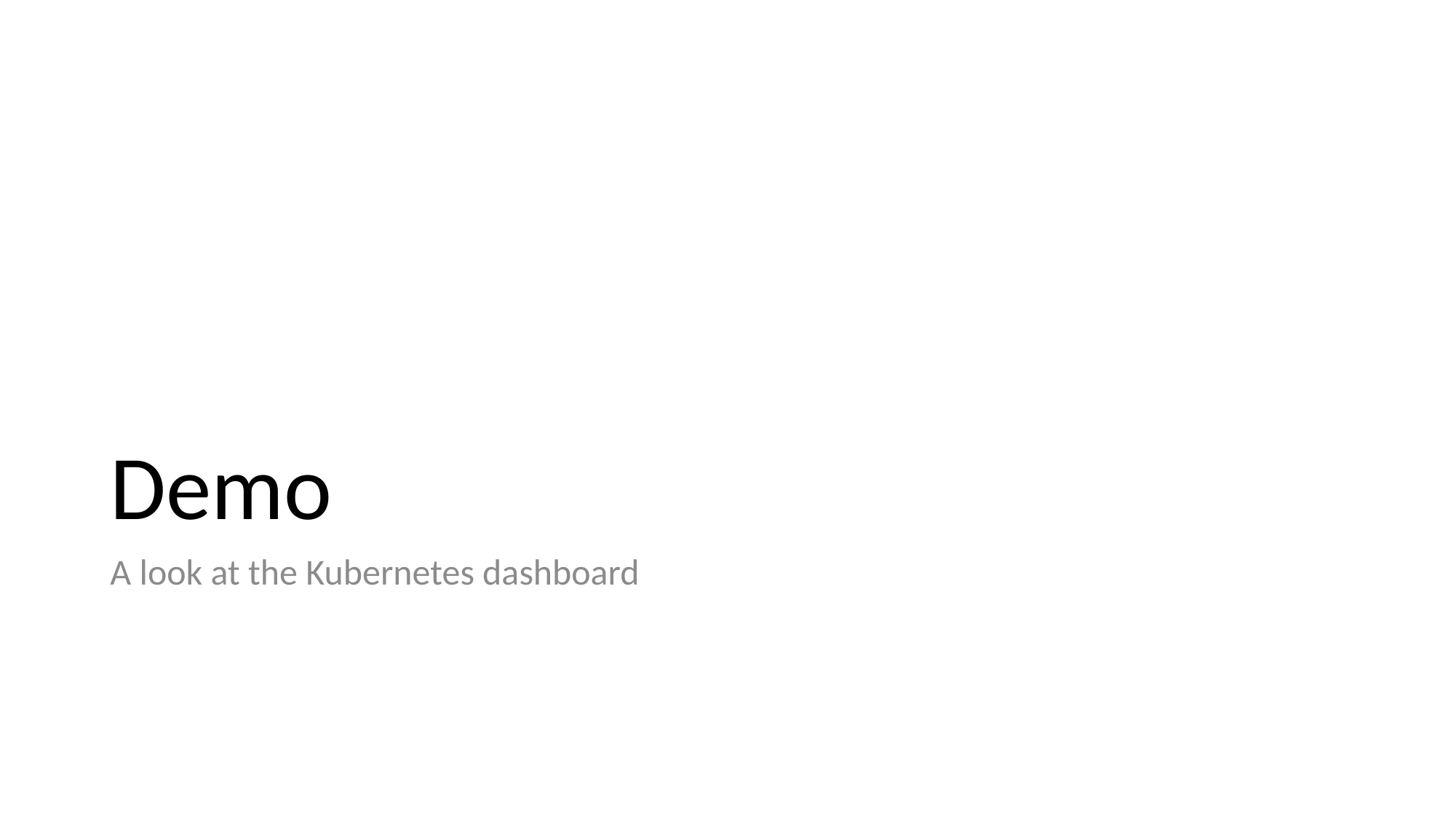

# Demo
A look at the Kubernetes dashboard